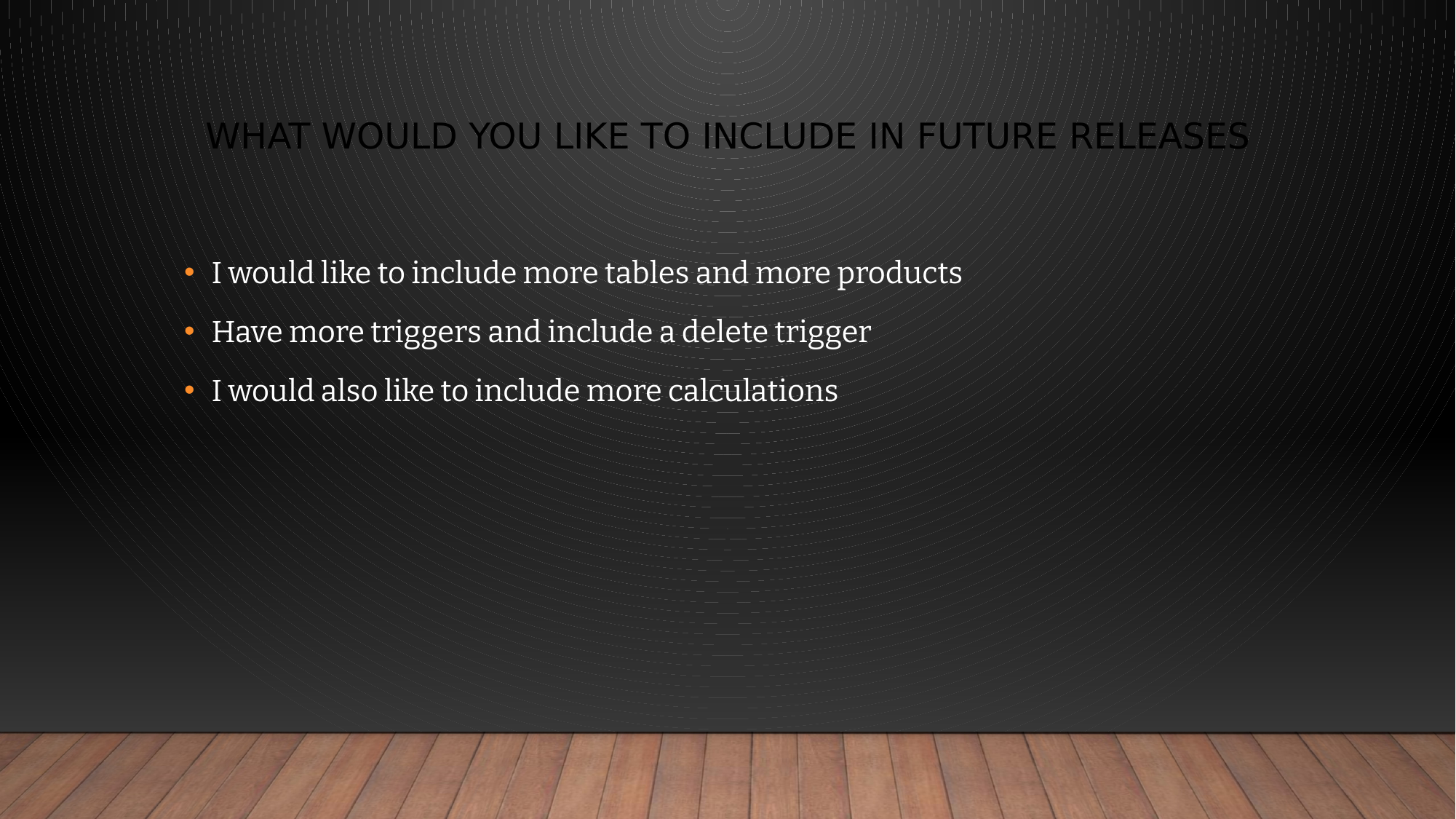

# What would you like to include in future releases
I would like to include more tables and more products
Have more triggers and include a delete trigger
I would also like to include more calculations